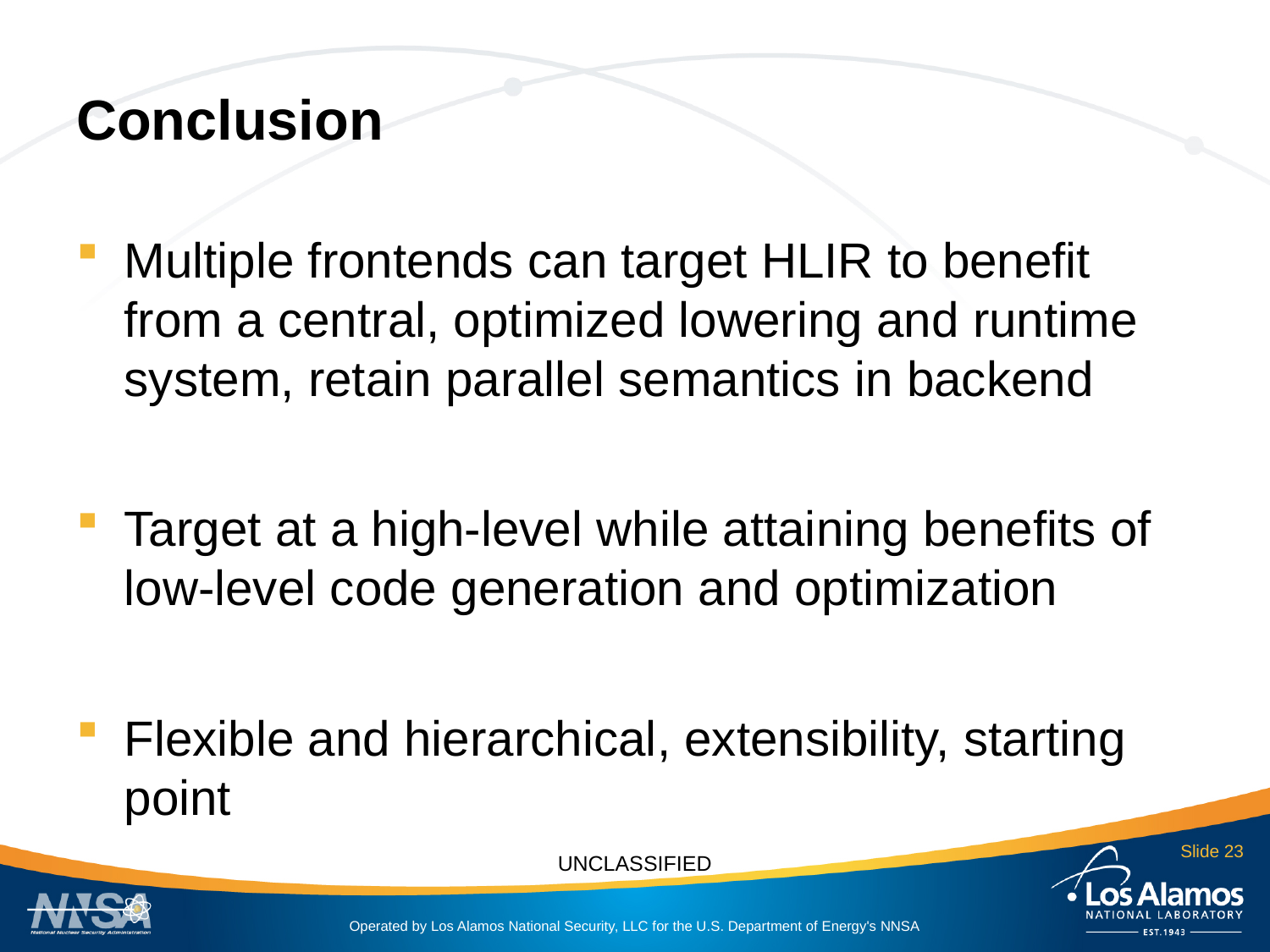

# Conclusion
Multiple frontends can target HLIR to benefit from a central, optimized lowering and runtime system, retain parallel semantics in backend

Target at a high-level while attaining benefits of low-level code generation and optimization

Flexible and hierarchical, extensibility, starting point
Slide 23